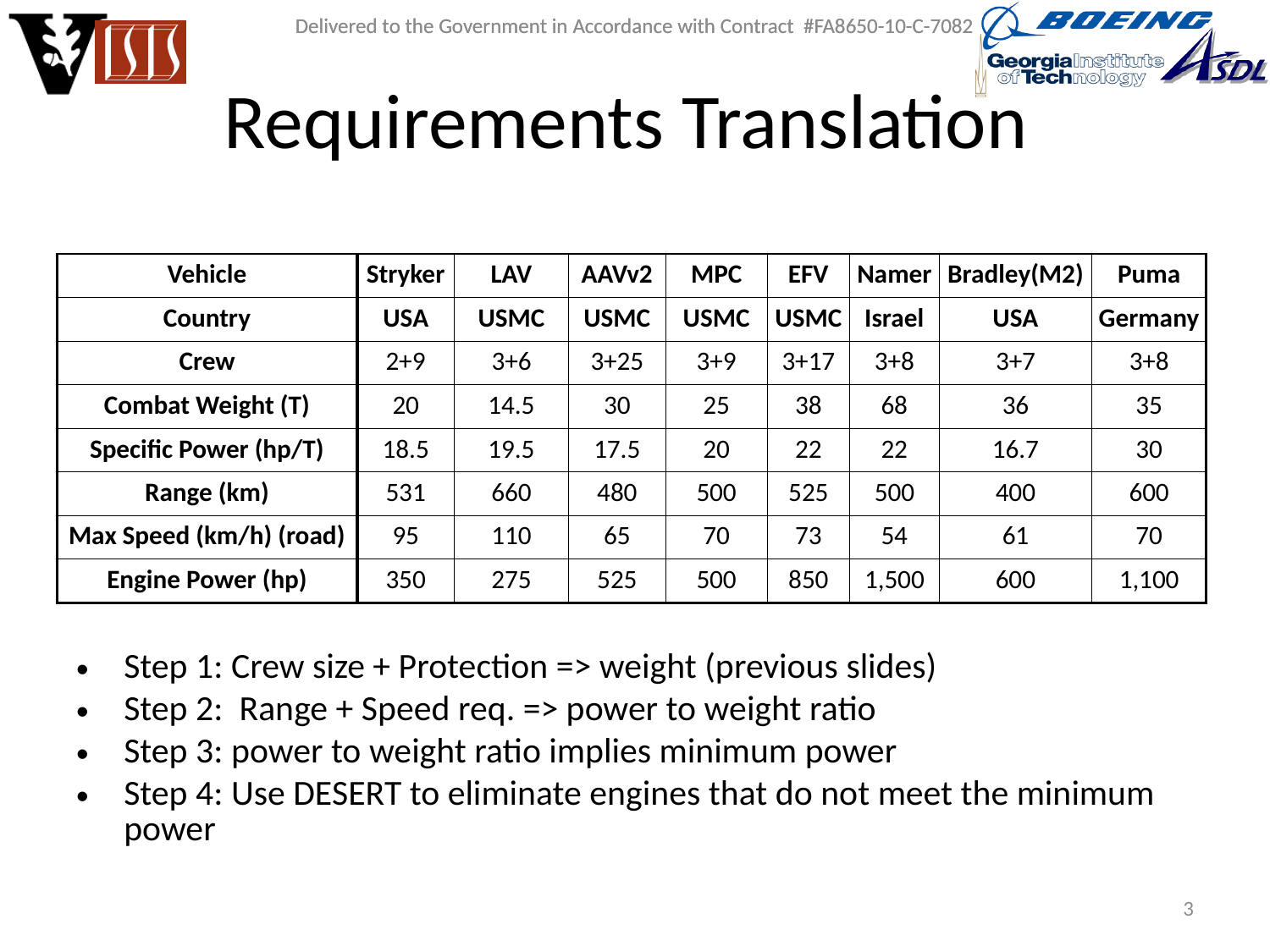

# Requirements Translation
| Vehicle | Stryker | LAV | AAVv2 | MPC | EFV | Namer | Bradley(M2) | Puma |
| --- | --- | --- | --- | --- | --- | --- | --- | --- |
| Country | USA | USMC | USMC | USMC | USMC | Israel | USA | Germany |
| Crew | 2+9 | 3+6 | 3+25 | 3+9 | 3+17 | 3+8 | 3+7 | 3+8 |
| Combat Weight (T) | 20 | 14.5 | 30 | 25 | 38 | 68 | 36 | 35 |
| Specific Power (hp/T) | 18.5 | 19.5 | 17.5 | 20 | 22 | 22 | 16.7 | 30 |
| Range (km) | 531 | 660 | 480 | 500 | 525 | 500 | 400 | 600 |
| Max Speed (km/h) (road) | 95 | 110 | 65 | 70 | 73 | 54 | 61 | 70 |
| Engine Power (hp) | 350 | 275 | 525 | 500 | 850 | 1,500 | 600 | 1,100 |
Step 1: Crew size + Protection => weight (previous slides)
Step 2:  Range + Speed req. => power to weight ratio
Step 3: power to weight ratio implies minimum power
Step 4: Use DESERT to eliminate engines that do not meet the minimum power
3